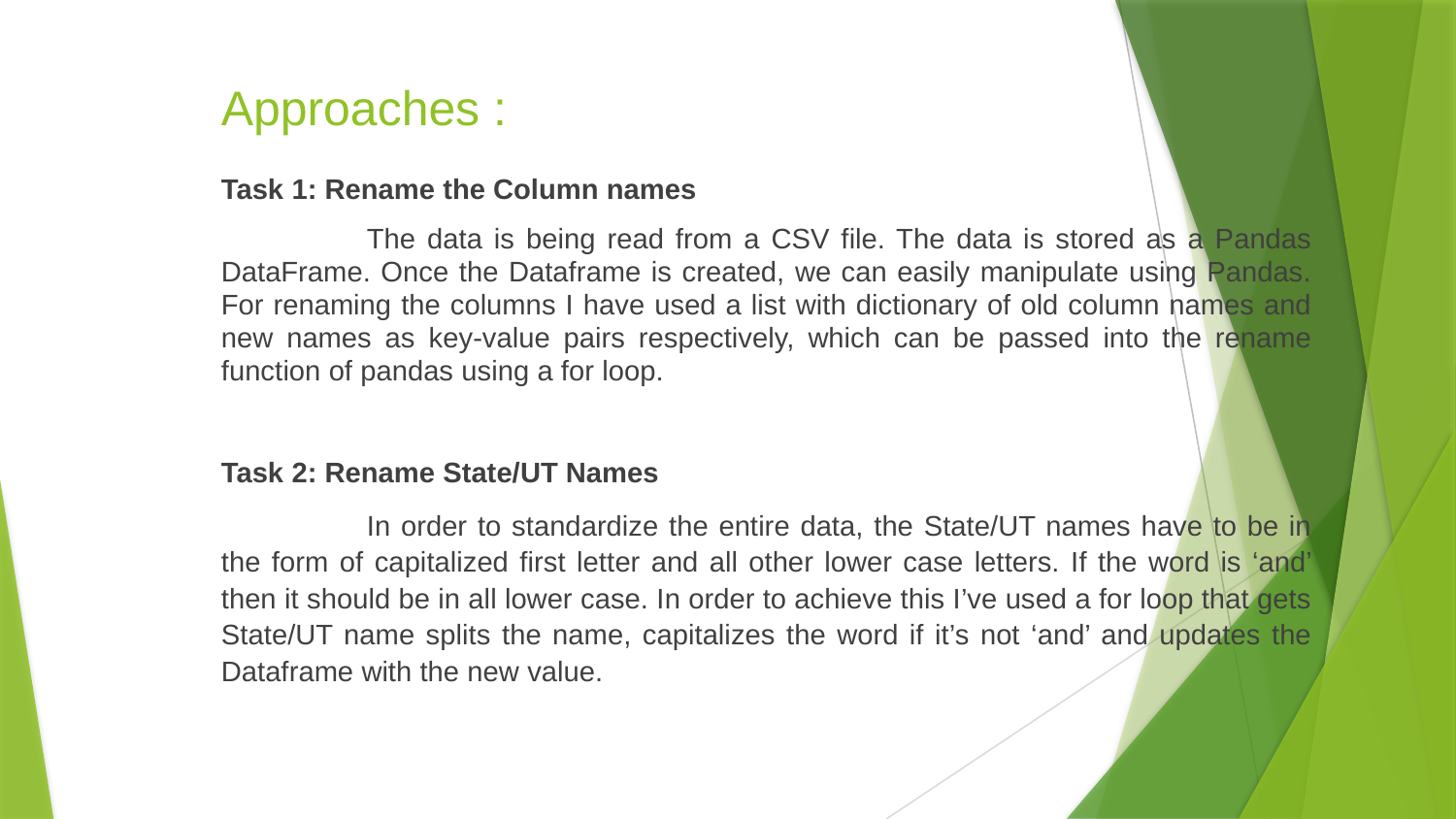

# Approaches :
Task 1: Rename the Column names
	The data is being read from a CSV file. The data is stored as a Pandas DataFrame. Once the Dataframe is created, we can easily manipulate using Pandas. For renaming the columns I have used a list with dictionary of old column names and new names as key-value pairs respectively, which can be passed into the rename function of pandas using a for loop.

Task 2: Rename State/UT Names
	In order to standardize the entire data, the State/UT names have to be in the form of capitalized first letter and all other lower case letters. If the word is ‘and’ then it should be in all lower case. In order to achieve this I’ve used a for loop that gets State/UT name splits the name, capitalizes the word if it’s not ‘and’ and updates the Dataframe with the new value.